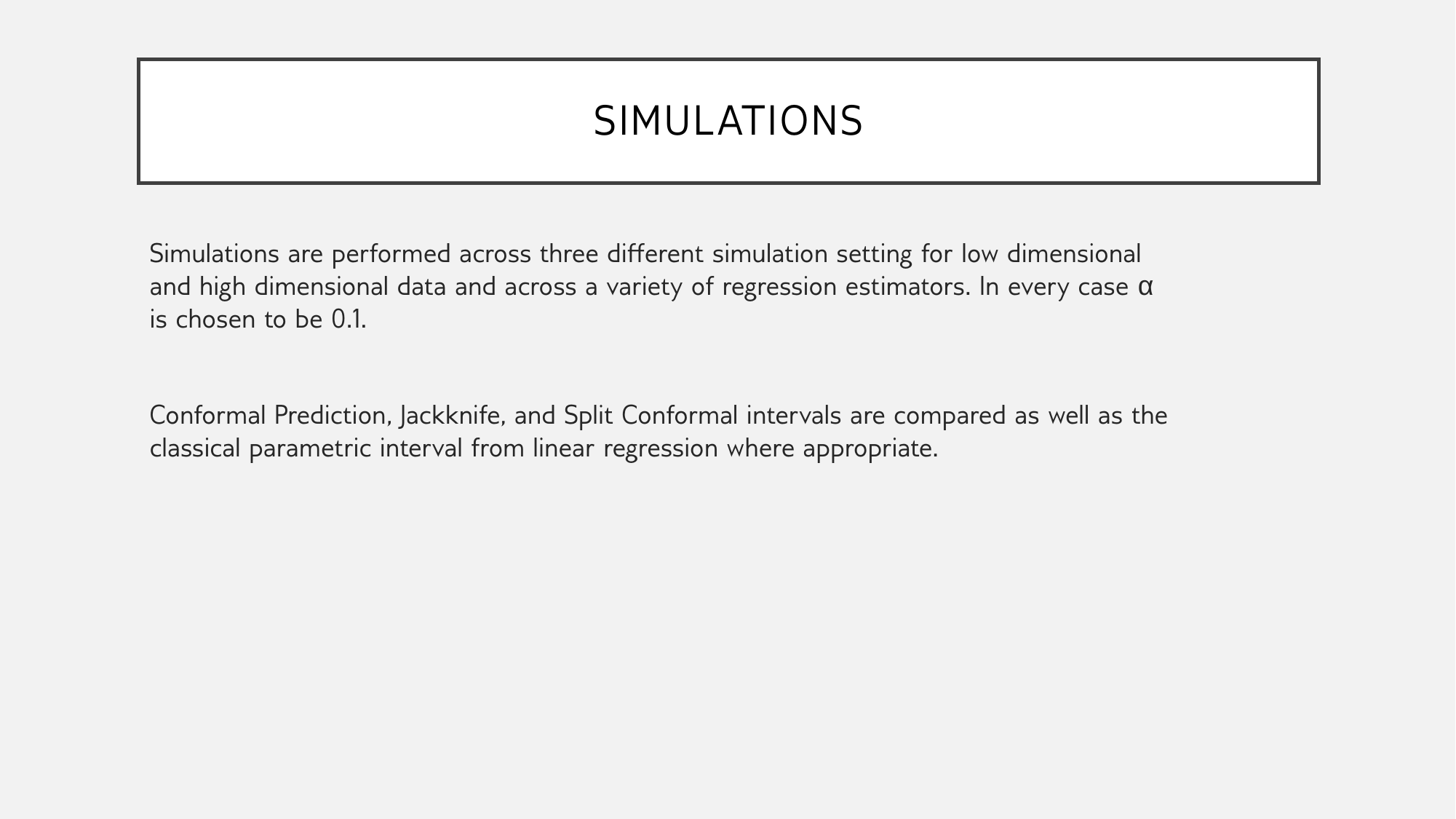

simulations
Simulations are performed across three different simulation setting for low dimensional and high dimensional data and across a variety of regression estimators. In every case α is chosen to be 0.1.

Conformal Prediction, Jackknife, and Split Conformal intervals are compared as well as the classical parametric interval from linear regression where appropriate.